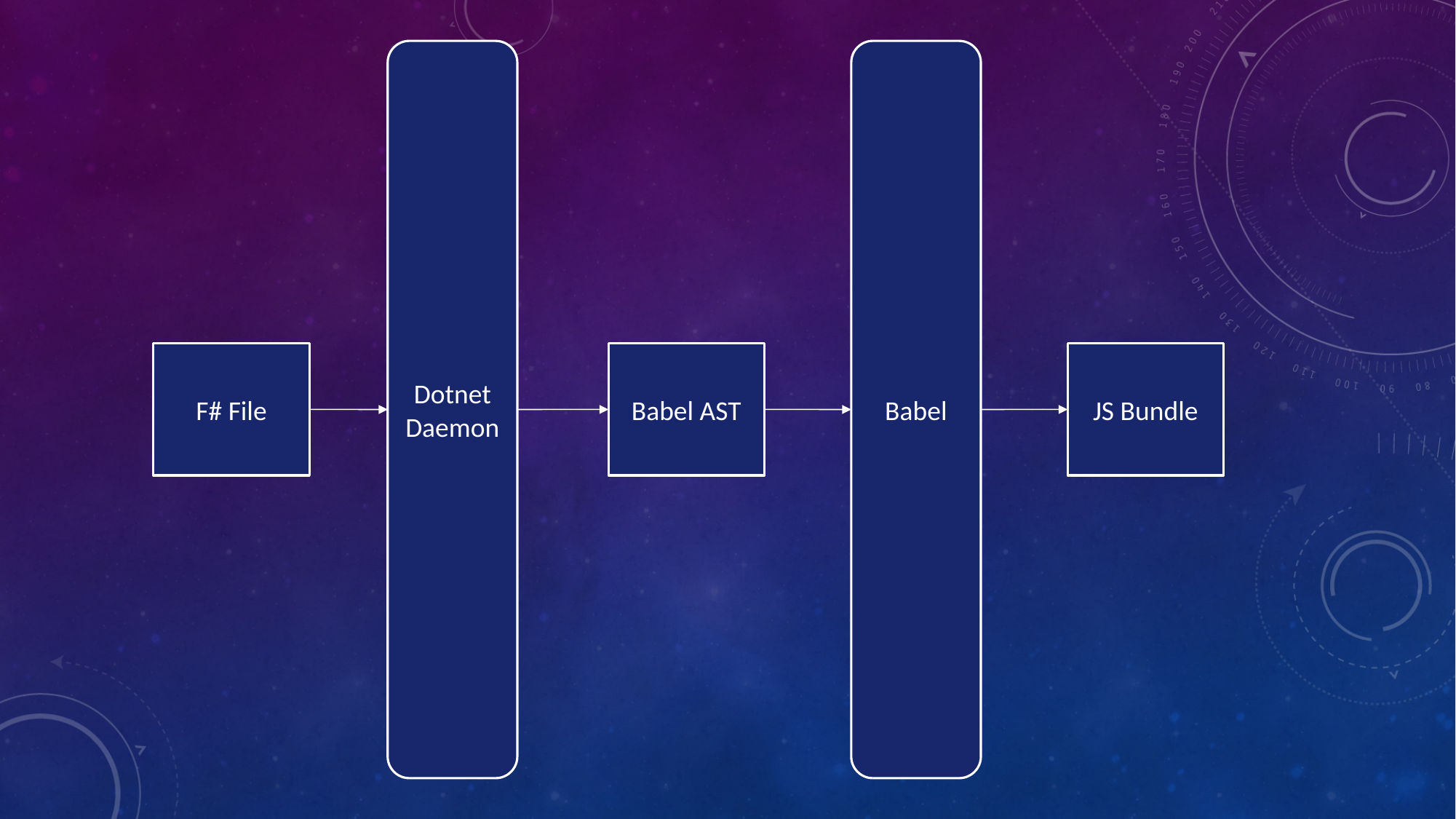

Dotnet
Daemon
Babel
F# File
Babel AST
JS Bundle